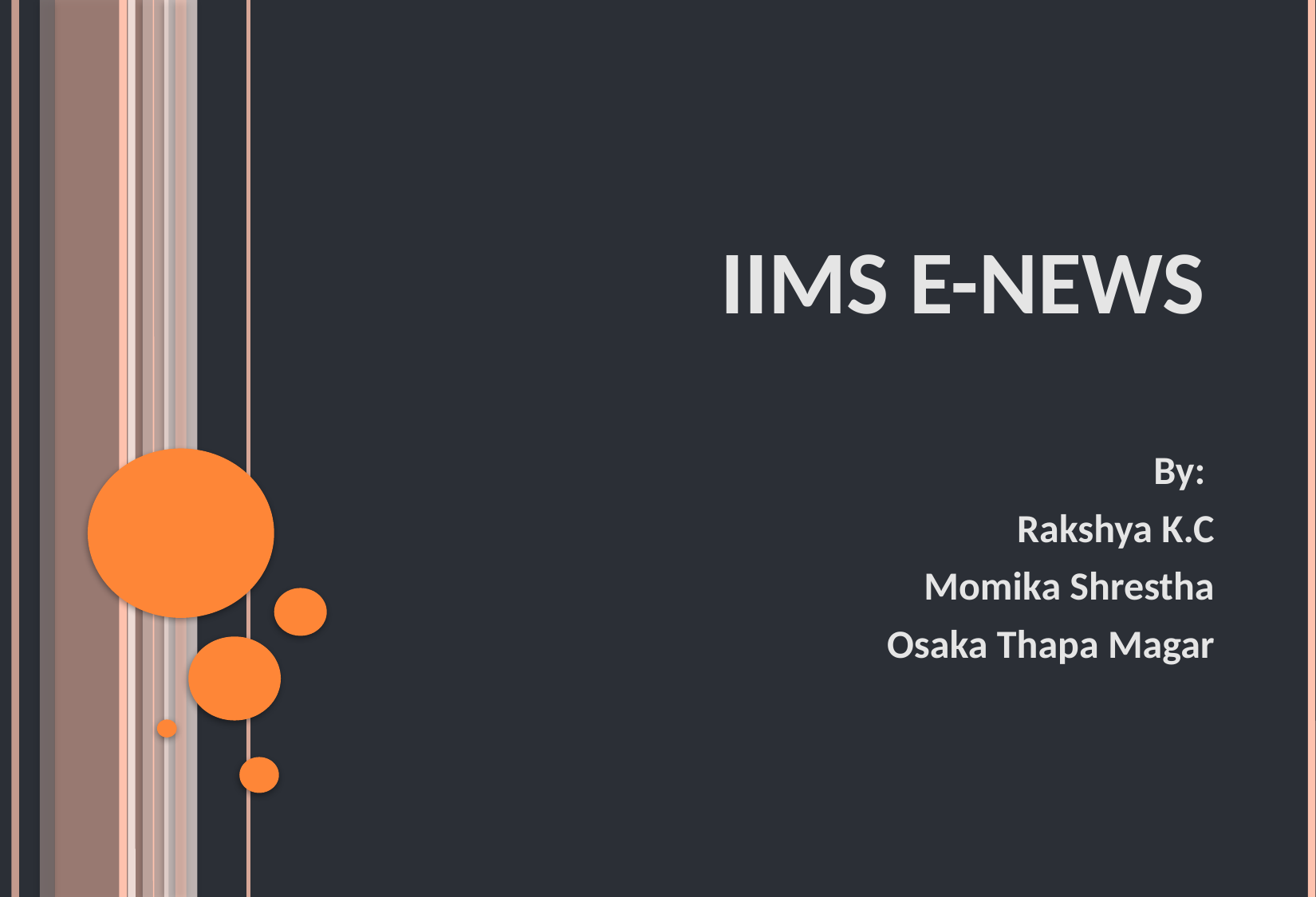

# IIMS e-news
By:
Rakshya K.C
Momika Shrestha
Osaka Thapa Magar